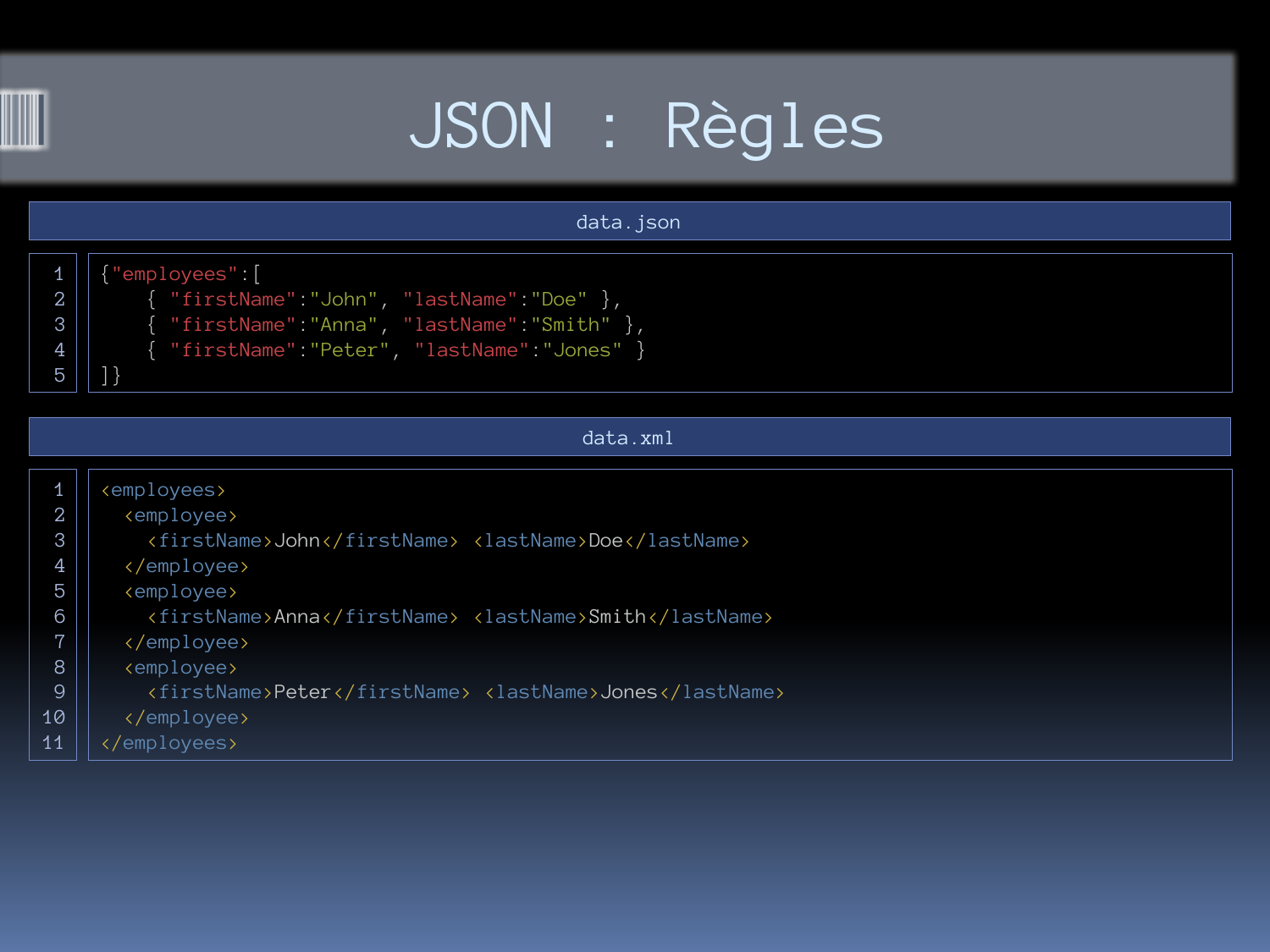

# JSON : Règles
data.json
1
2
3
4
5
{"employees":[
    { "firstName":"John", "lastName":"Doe" },
    { "firstName":"Anna", "lastName":"Smith" },
    { "firstName":"Peter", "lastName":"Jones" }
]}
data.xml
1
2
3
4
5
6
7
8
9
10
11
<employees>
  <employee>
    <firstName>John</firstName> <lastName>Doe</lastName>
  </employee>
  <employee>
    <firstName>Anna</firstName> <lastName>Smith</lastName>
  </employee>
  <employee>
    <firstName>Peter</firstName> <lastName>Jones</lastName>
  </employee>
</employees>